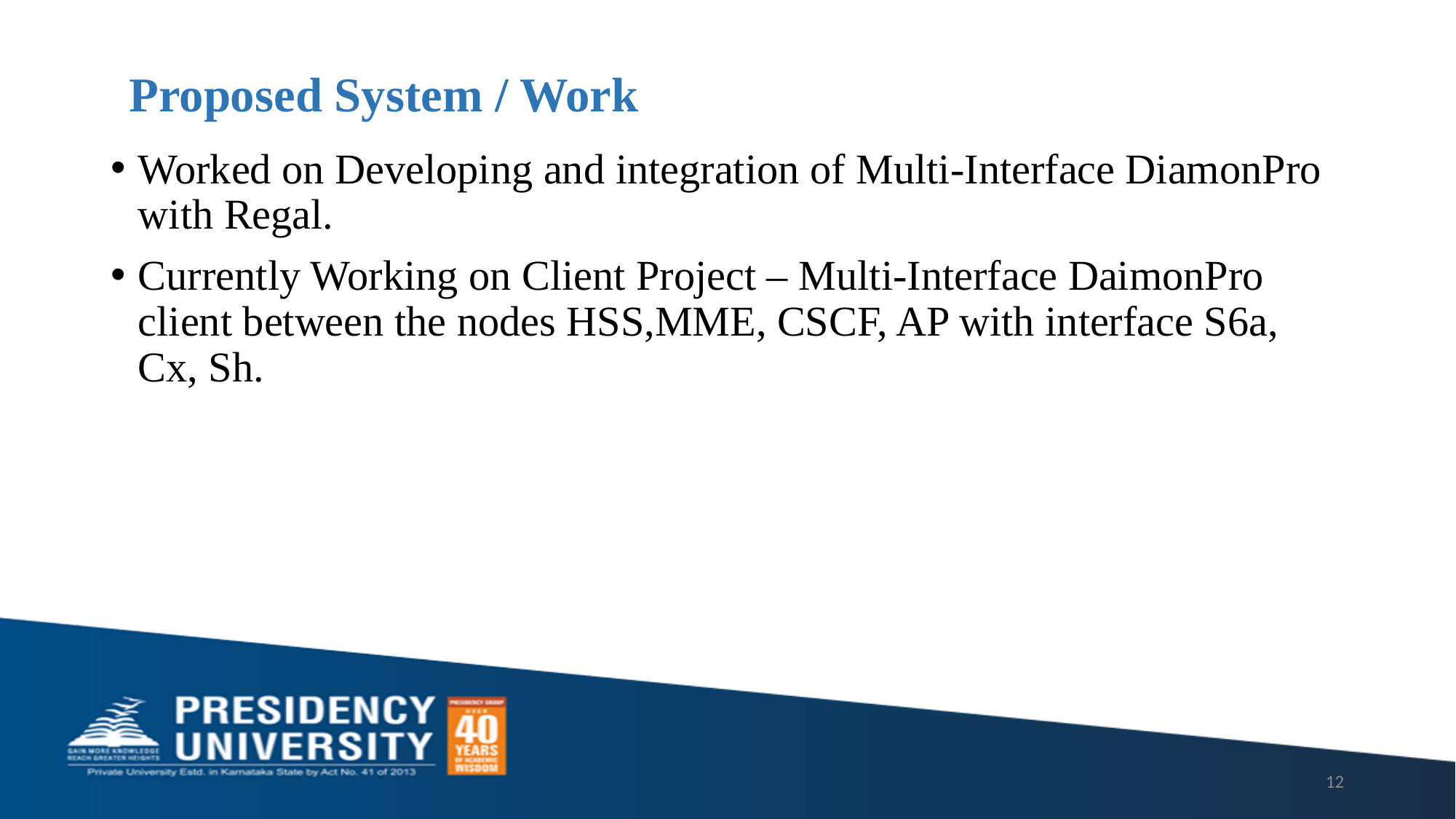

# Proposed System / Work
Worked on Developing and integration of Multi-Interface DiamonPro with Regal.
Currently Working on Client Project – Multi-Interface DaimonPro client between the nodes HSS,MME, CSCF, AP with interface S6a, Cx, Sh.
12